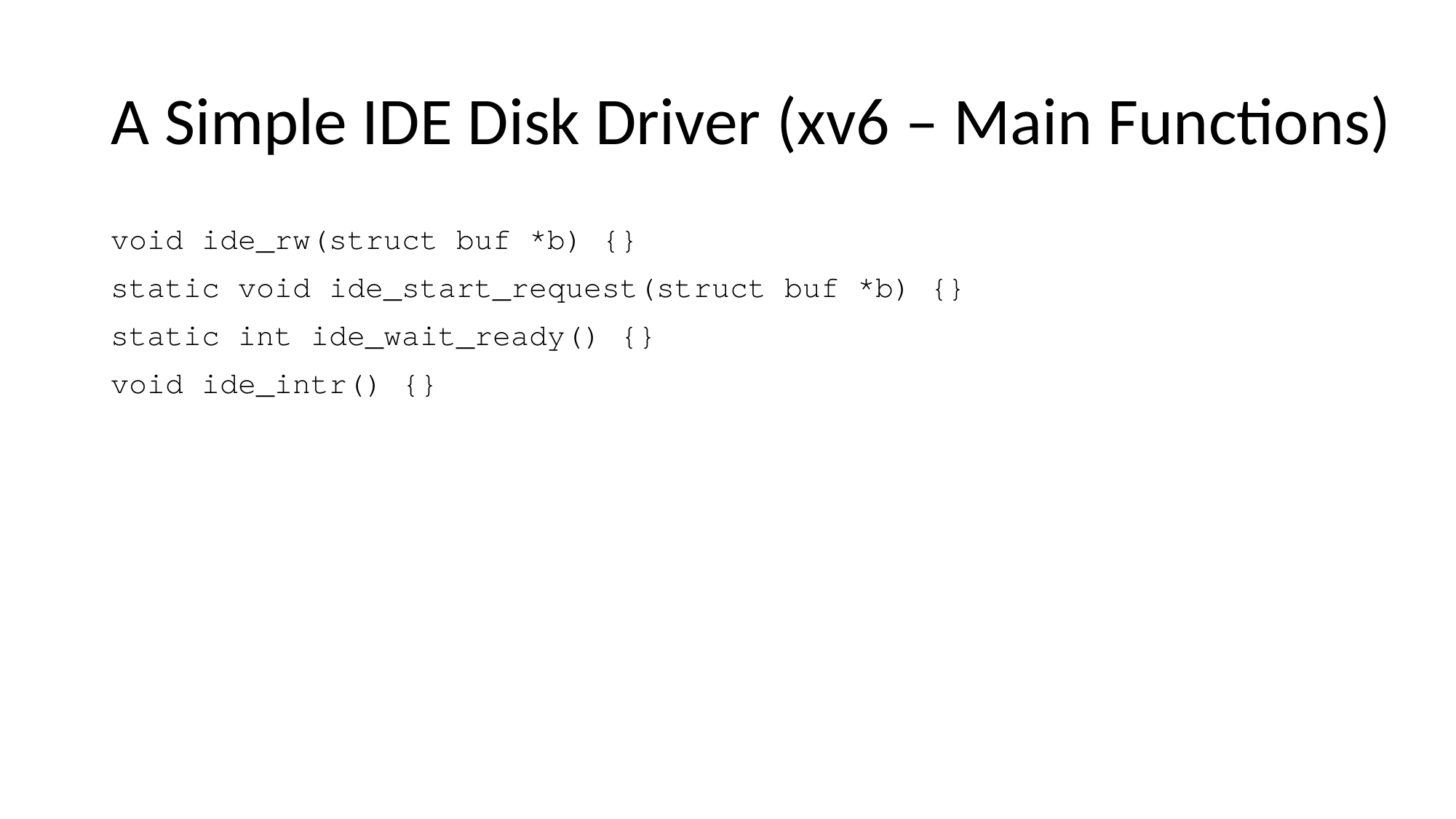

# A Simple IDE Disk Driver (xv6 – Main Functions)
void ide_rw(struct buf *b) {}
static void ide_start_request(struct buf *b) {}
static int ide_wait_ready() {}
void ide_intr() {}